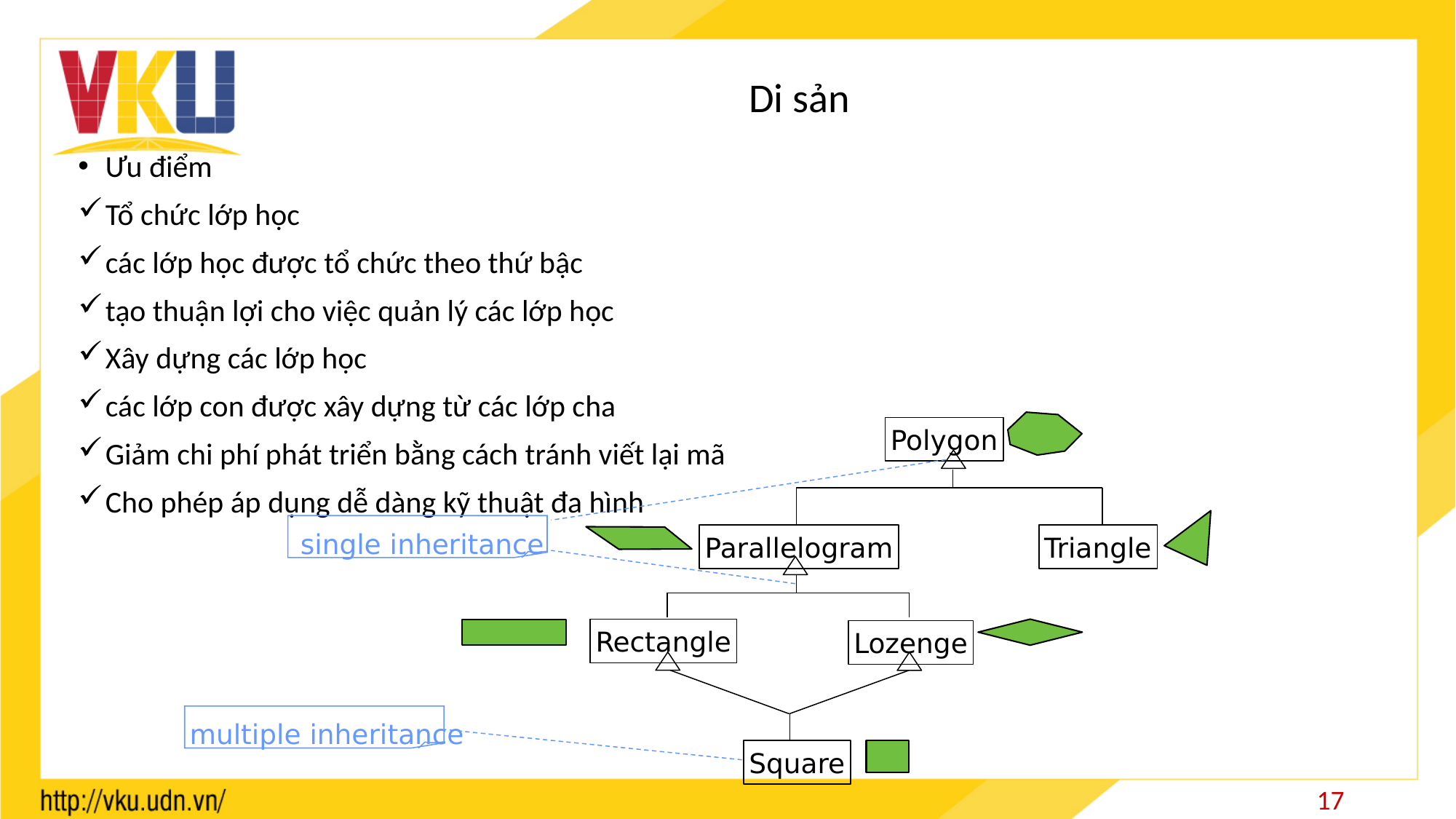

# Di sản
Ưu điểm
Tổ chức lớp học
các lớp học được tổ chức theo thứ bậc
tạo thuận lợi cho việc quản lý các lớp học
Xây dựng các lớp học
các lớp con được xây dựng từ các lớp cha
Giảm chi phí phát triển bằng cách tránh viết lại mã
Cho phép áp dụng dễ dàng kỹ thuật đa hình

Polygon

single inheritance
Parallelogram
Triangle

Rectangle

Lozenge

multiple inheritance

Square

17